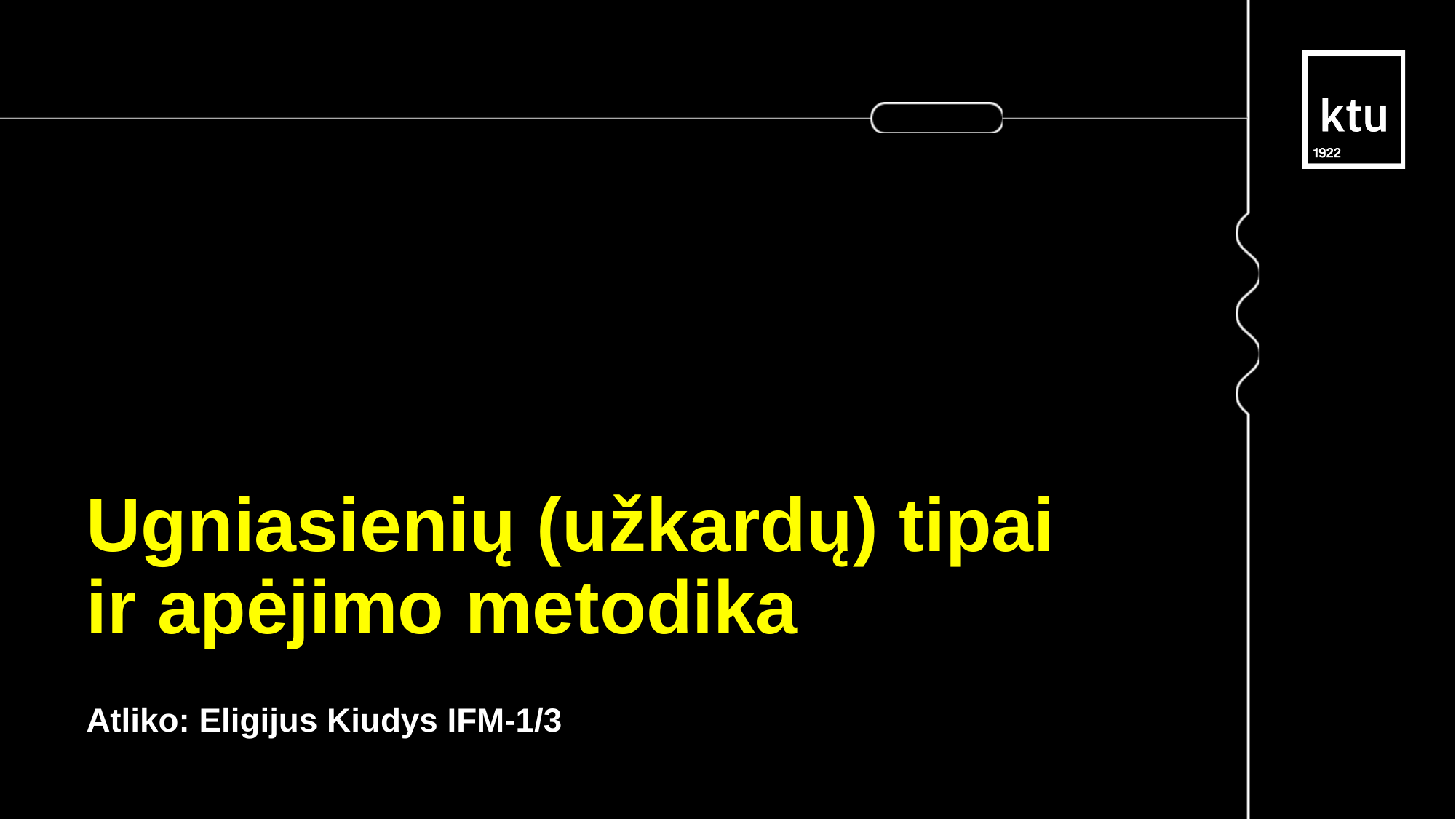

Ugniasienių (užkardų) tipai ir apėjimo metodika

Atliko: Eligijus Kiudys IFM-1/3